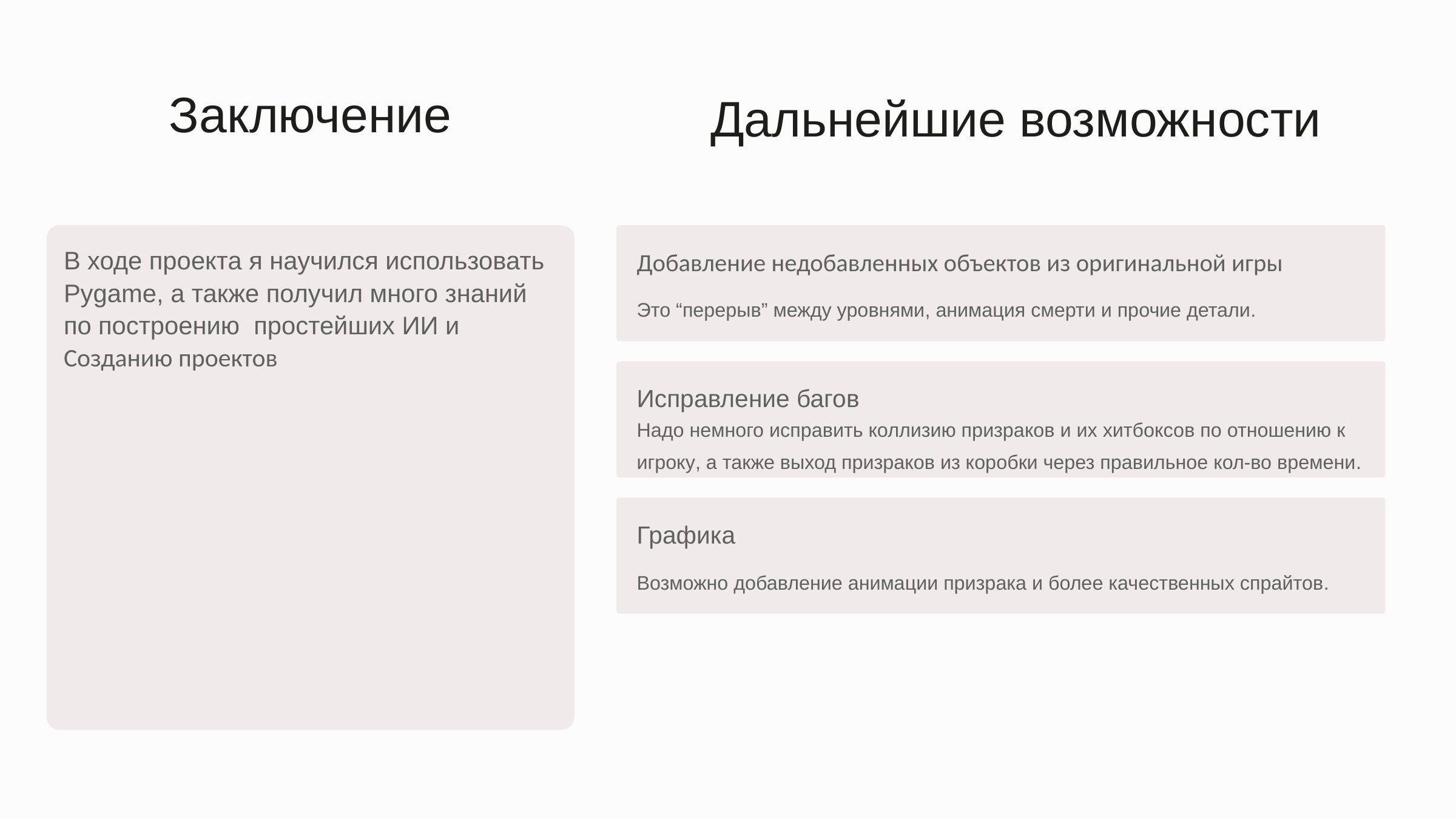

Заключение
Дальнейшие возможности

В ходе проекта я научился использовать
Pygame, а также получил много знаний
по построению  простейших ИИ и
Созданию проектов
Добавление недобавленных объектов из оригинальной игры
Это “перерыв” между уровнями, анимация смерти и прочие детали.

Исправление багов
Надо немного исправить коллизию призраков и их хитбоксов по отношению к
игроку, а также выход призраков из коробки через правильное кол-во времени.

Графика
Возможно добавление анимации призрака и более качественных спрайтов.